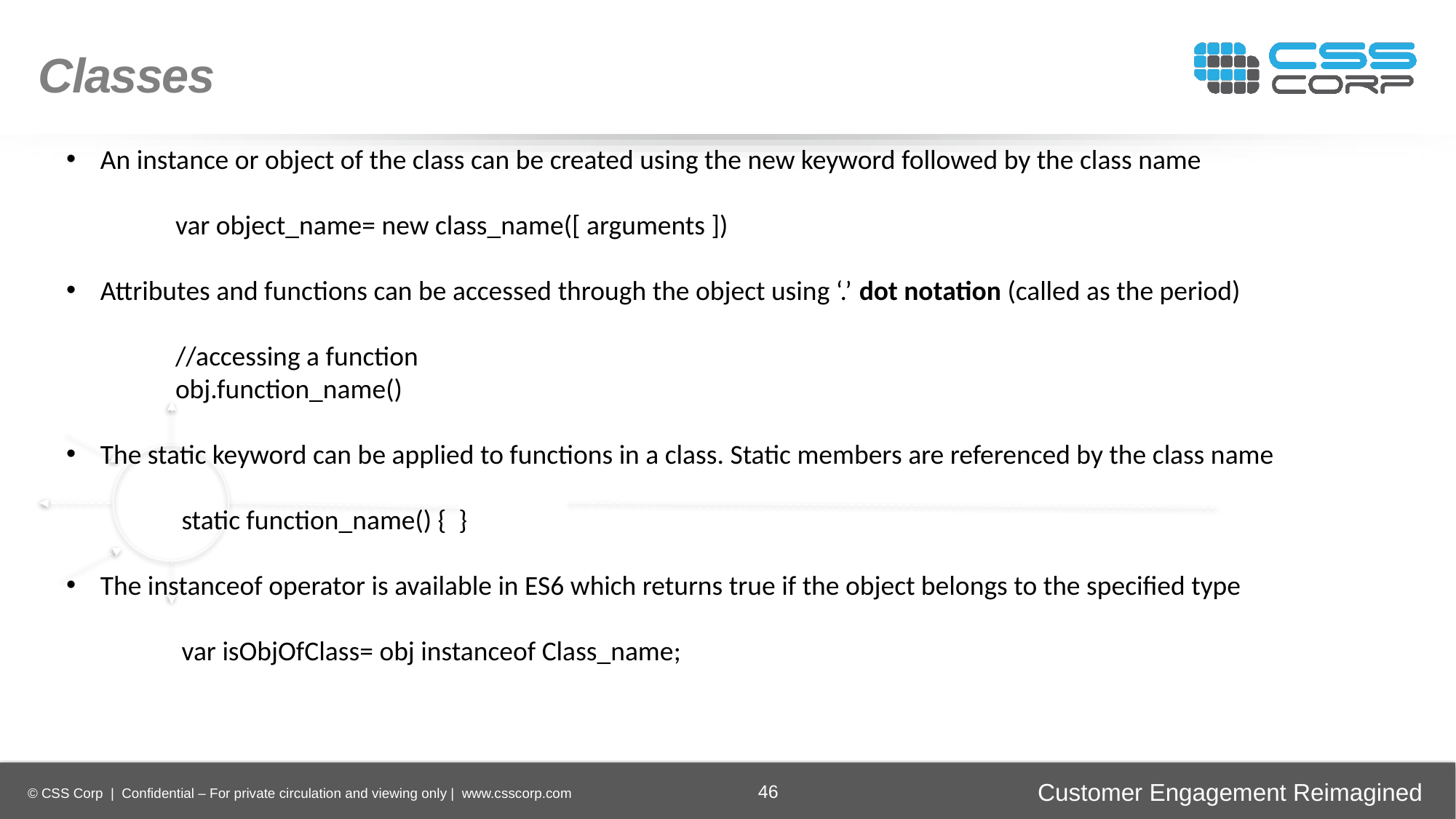

Classes
An instance or object of the class can be created using the new keyword followed by the class name

	var object_name= new class_name([ arguments ])

Attributes and functions can be accessed through the object using ‘.’ dot notation (called as the period)

	//accessing a function
	obj.function_name()

The static keyword can be applied to functions in a class. Static members are referenced by the class name

	 static function_name() {  }

The instanceof operator is available in ES6 which returns true if the object belongs to the specified type

	 var isObjOfClass= obj instanceof Class_name;
Enhancing
Operational Efficiency

Faster Time-to-Market

Digital
Transformation

Securing Brand and Customer Trust

46